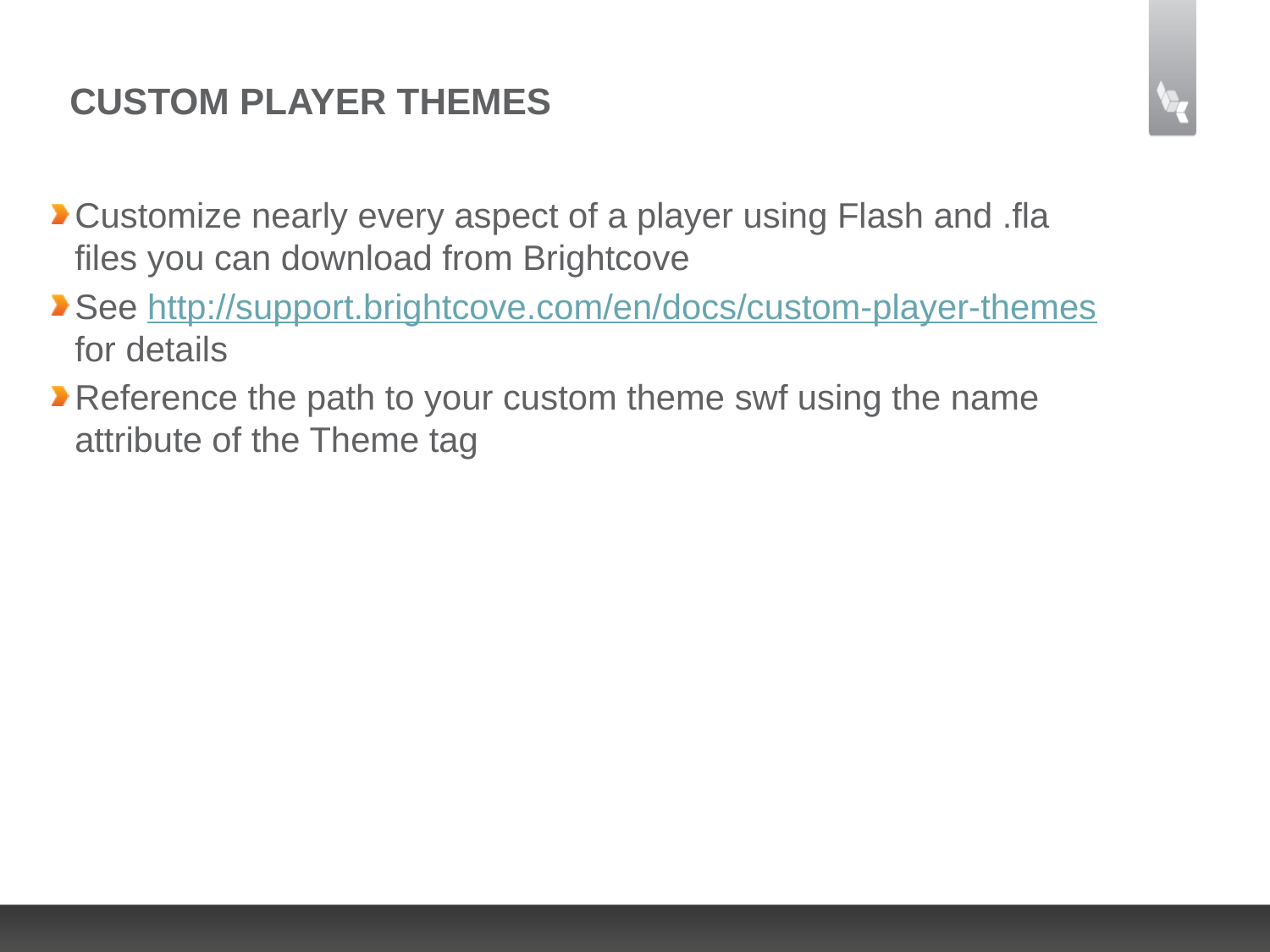

# Custom Player Themes
Customize nearly every aspect of a player using Flash and .fla files you can download from Brightcove
See http://support.brightcove.com/en/docs/custom-player-themes for details
Reference the path to your custom theme swf using the name attribute of the Theme tag